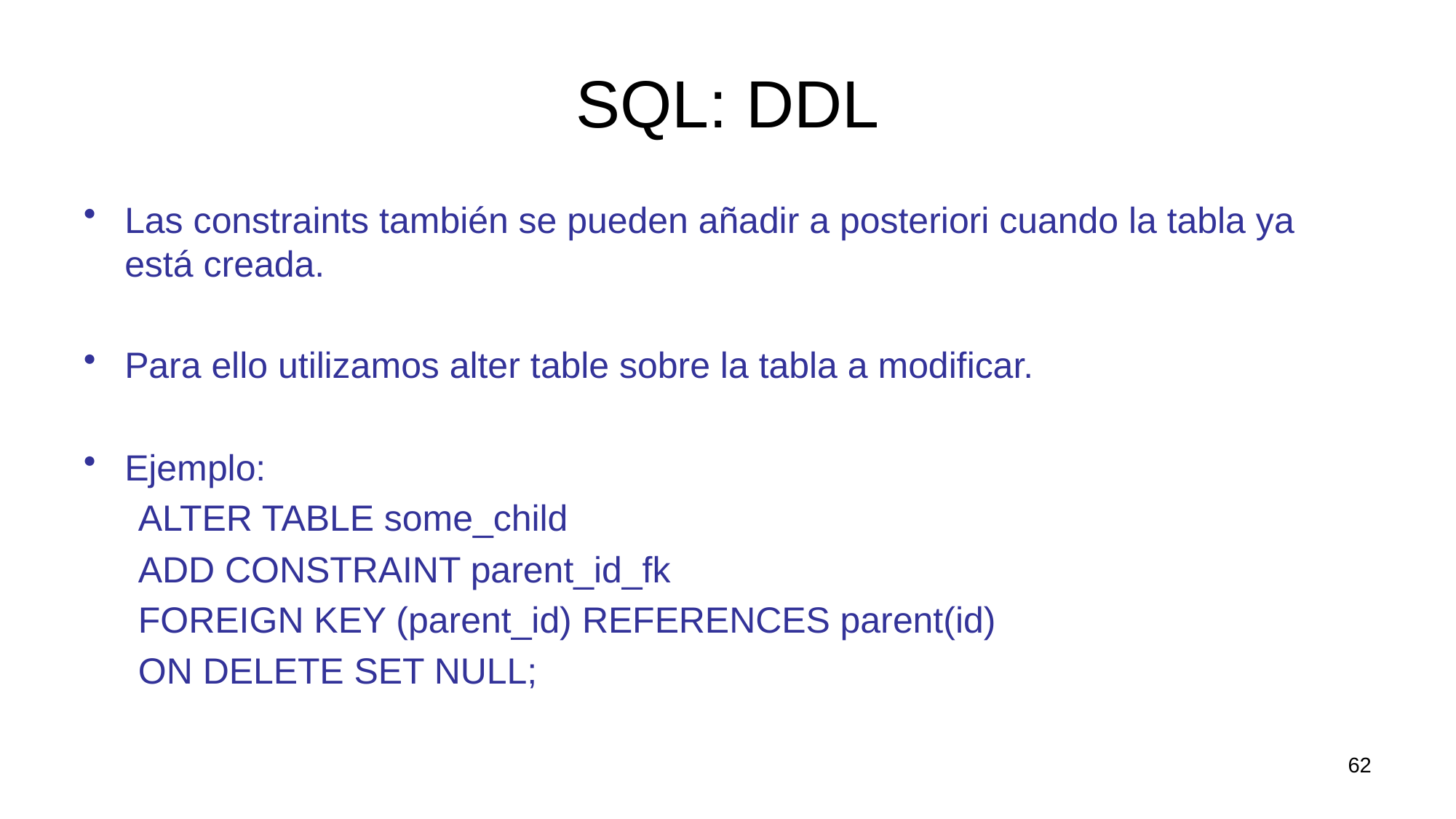

# SQL: DDL
Las constraints también se pueden añadir a posteriori cuando la tabla ya está creada.

Para ello utilizamos alter table sobre la tabla a modificar.

Ejemplo:
ALTER TABLE some_child
ADD CONSTRAINT parent_id_fk
FOREIGN KEY (parent_id) REFERENCES parent(id)
ON DELETE SET NULL;
62